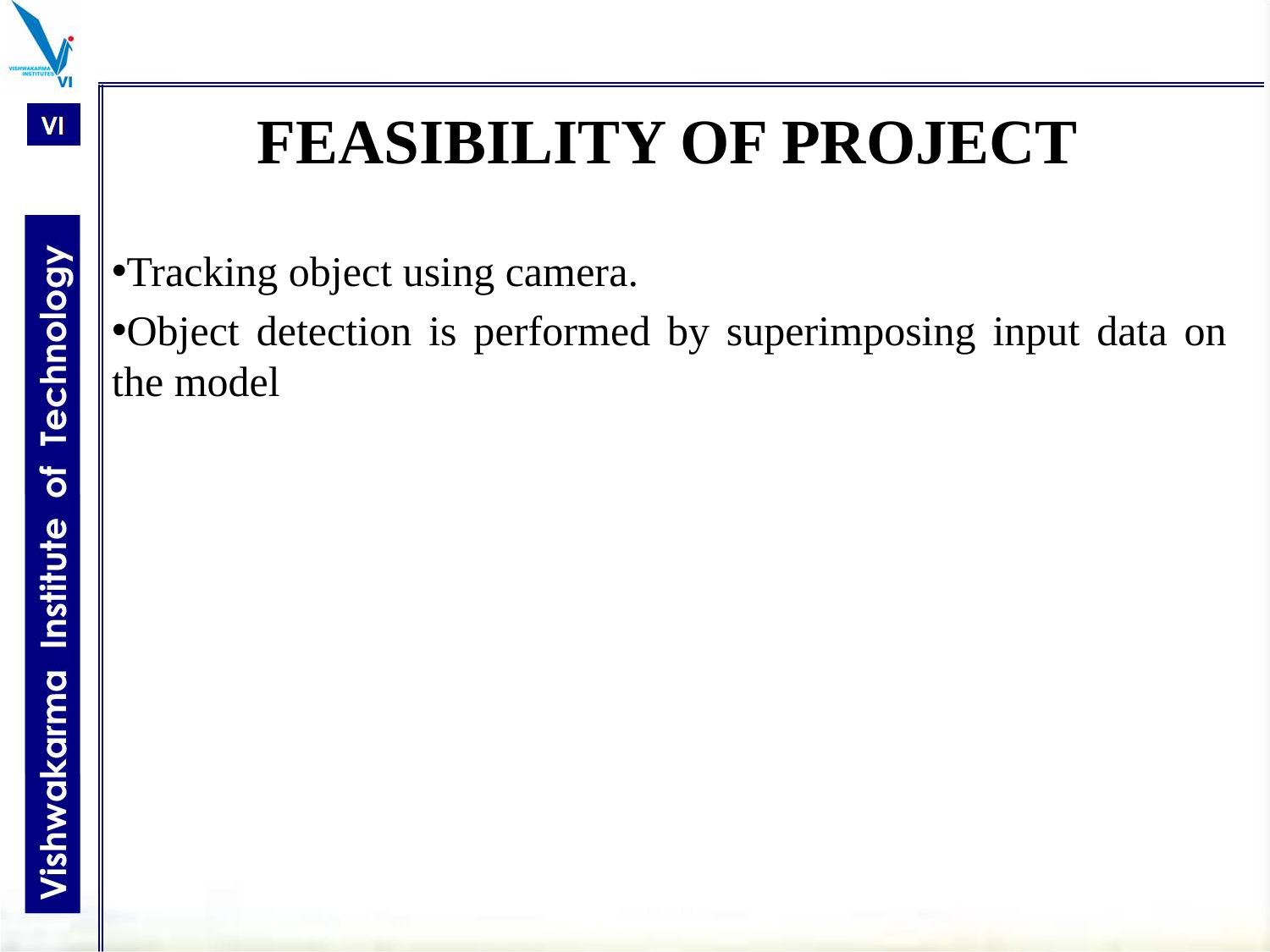

# FEASIBILITY OF PROJECT
Tracking object using camera.
Object detection is performed by superimposing input data on the model